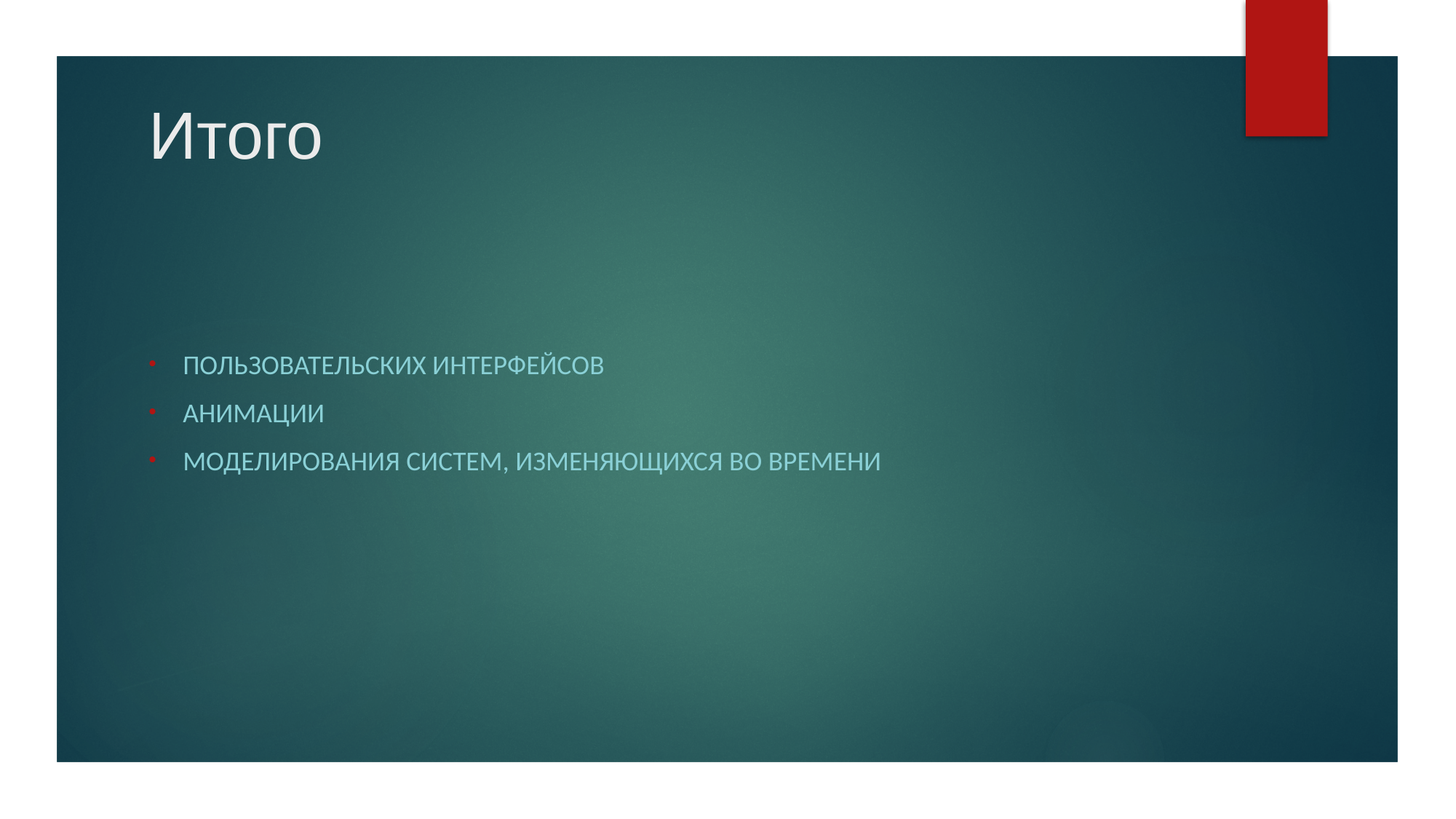

# Итого
пользовательских интерфейсов
Анимации
моделирования систем, изменяющихся во времени